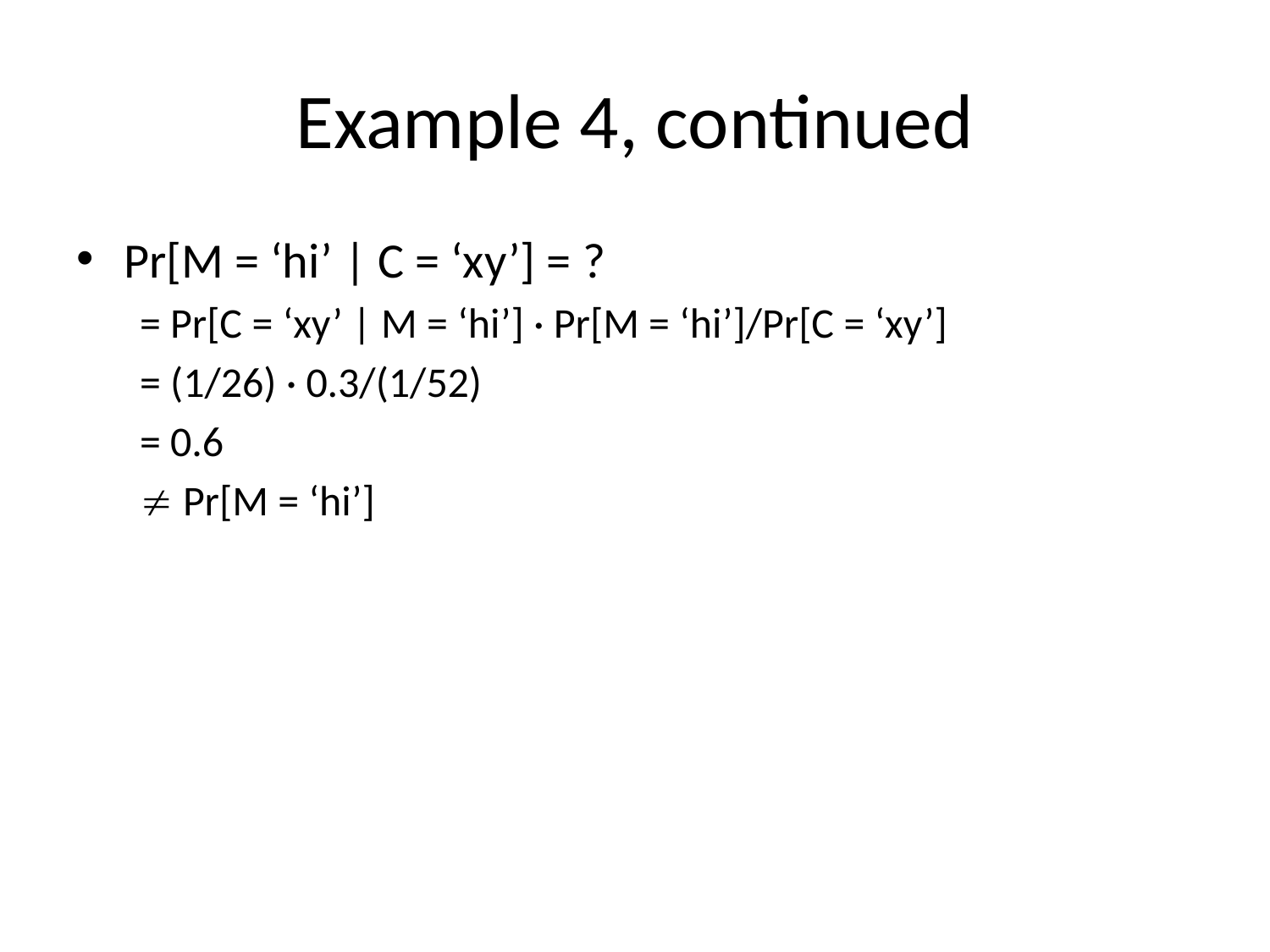

# Example 4, continued
Pr[M = ‘hi’ | C = ‘xy’] = ?
= Pr[C = ‘xy’ | M = ‘hi’] · Pr[M = ‘hi’]/Pr[C = ‘xy’]
= (1/26) · 0.3/(1/52)
= 0.6
≠ Pr[M = ‘hi’]